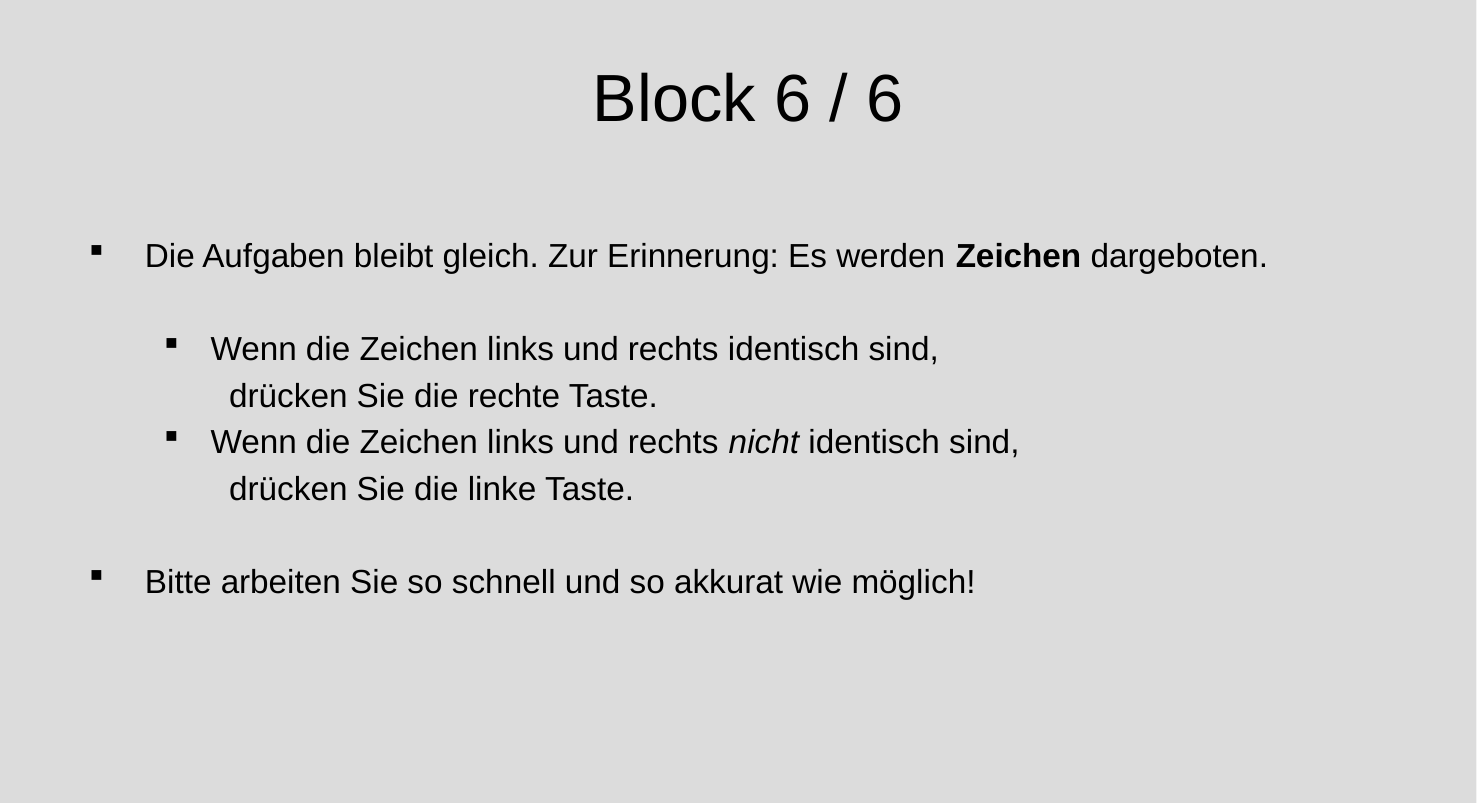

Block 6 / 6

Die Aufgaben bleibt gleich. Zur Erinnerung: Es werden Zeichen dargeboten.

Wenn die Zeichen links und rechts identisch sind,
	  drücken Sie die rechte Taste.
Wenn die Zeichen links und rechts nicht identisch sind,
	  drücken Sie die linke Taste.

Bitte arbeiten Sie so schnell und so akkurat wie möglich!